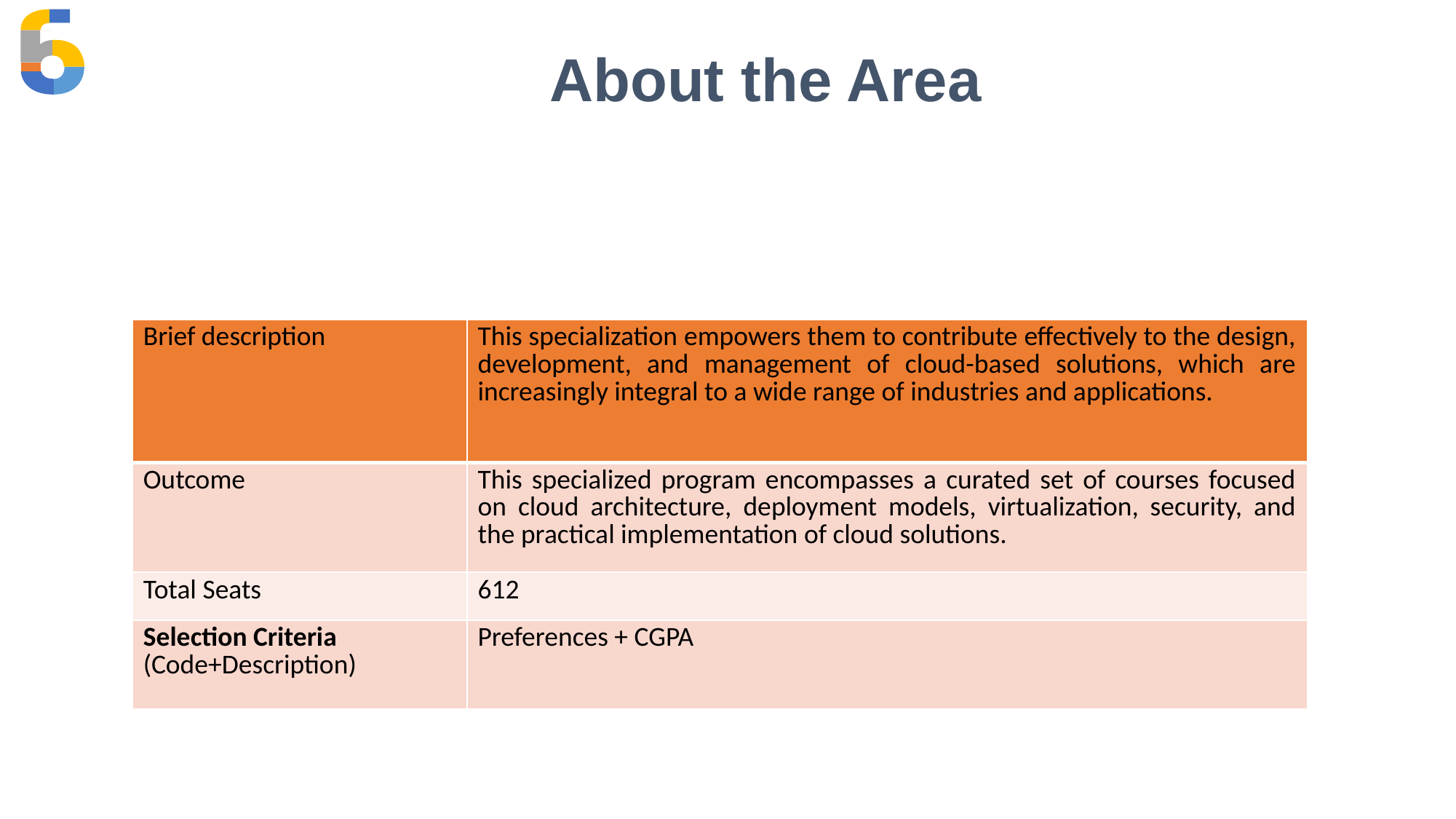

About the Area
| Brief description | This specialization empowers them to contribute effectively to the design, development, and management of cloud-based solutions, which are increasingly integral to a wide range of industries and applications. |
| --- | --- |
| Outcome | This specialized program encompasses a curated set of courses focused on cloud architecture, deployment models, virtualization, security, and the practical implementation of cloud solutions. |
| Total Seats | 612 |
| Selection Criteria (Code+Description) | Preferences + CGPA |